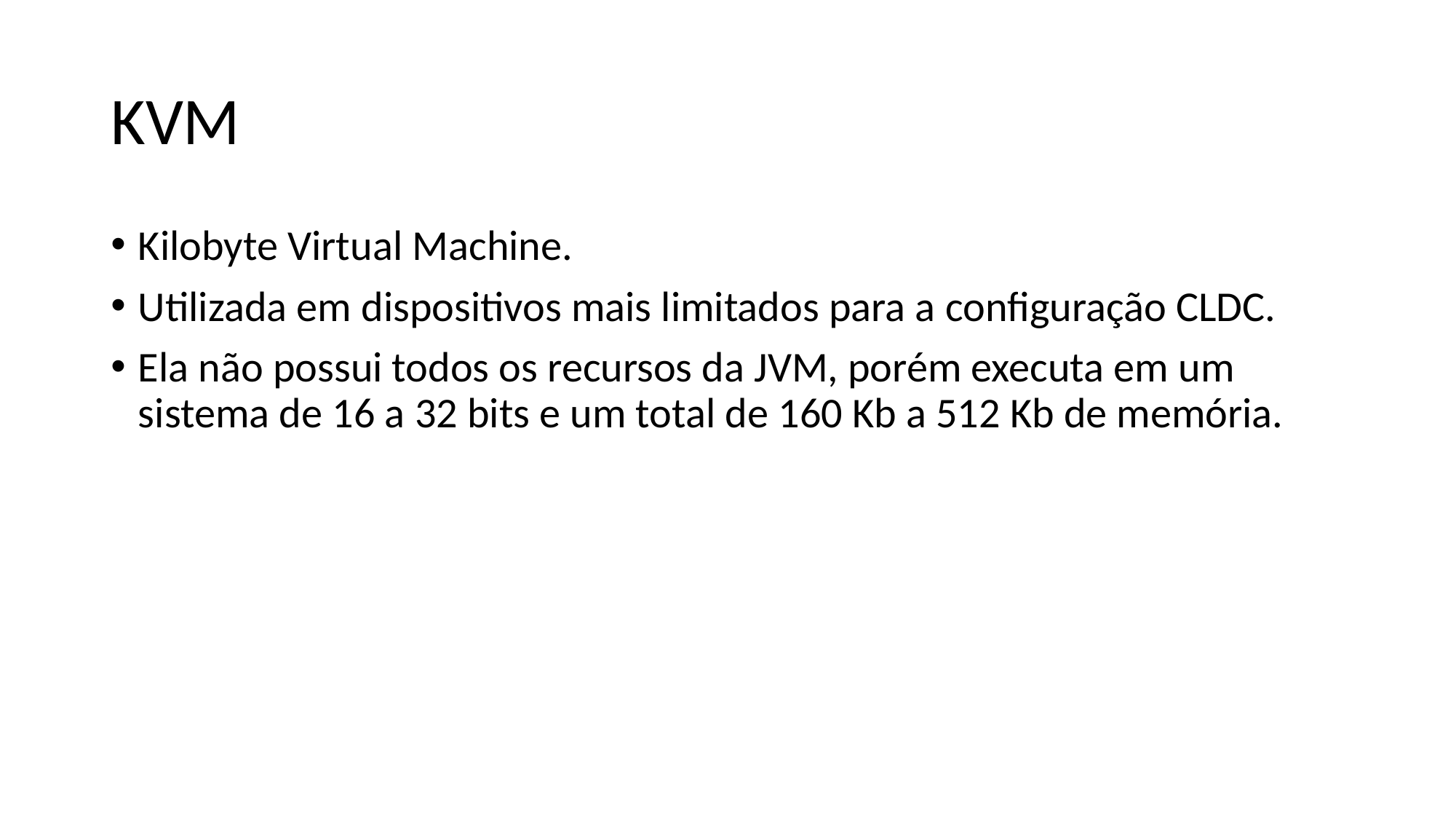

# KVM
Kilobyte Virtual Machine.
Utilizada em dispositivos mais limitados para a configuração CLDC.
Ela não possui todos os recursos da JVM, porém executa em um sistema de 16 a 32 bits e um total de 160 Kb a 512 Kb de memória.